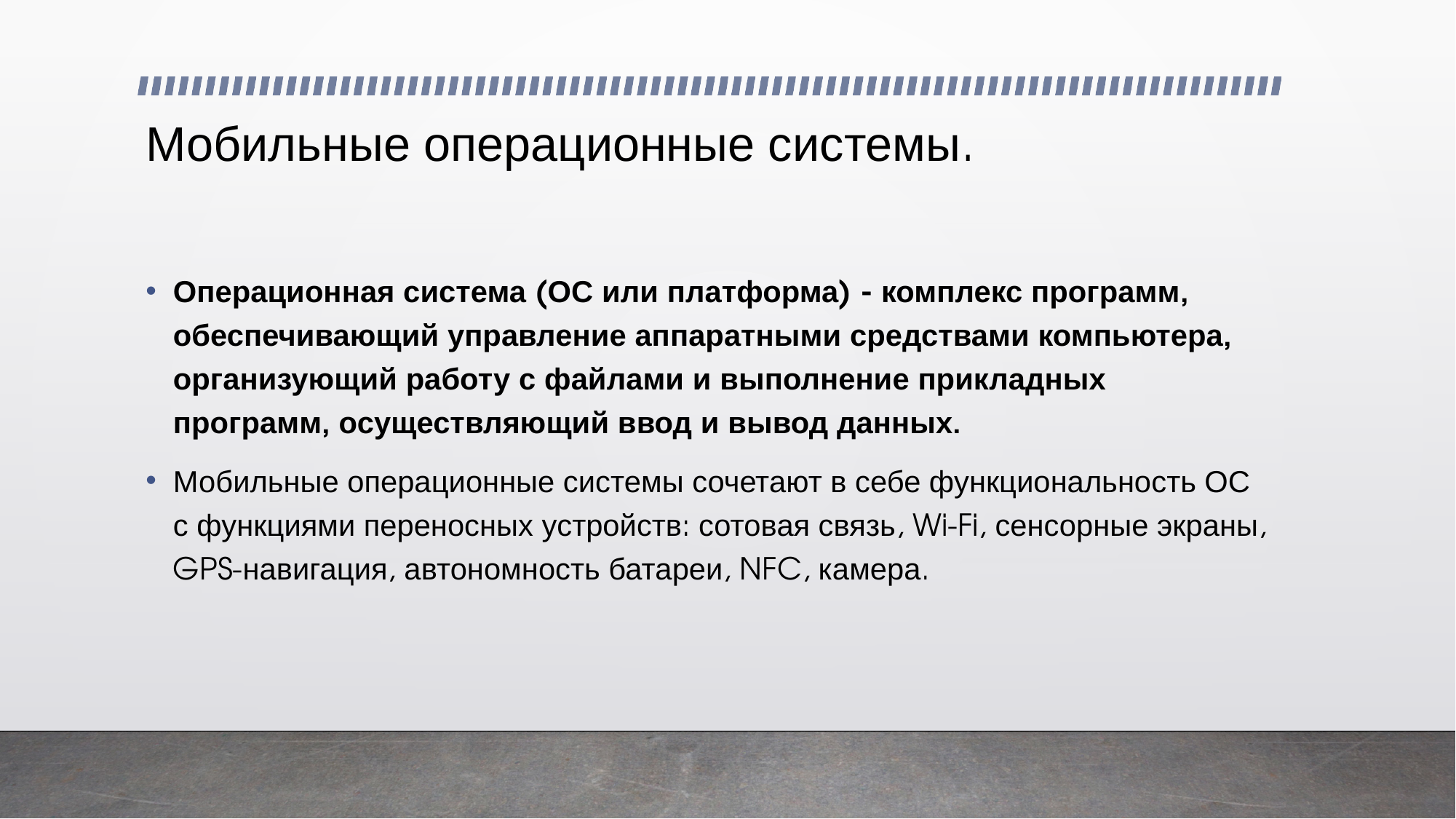

# Мобильные операционные системы.
Операционная система (ОС или платформа) - комплекс программ, обеспечивающий управление аппаратными средствами компьютера, организующий работу с файлами и выполнение прикладных программ, осуществляющий ввод и вывод данных.
Мобильные операционные системы сочетают в себе функциональность ОС с функциями переносных устройств: сотовая связь, Wi-Fi, сенсорные экраны, GPS-навигация, автономность батареи, NFC, камера.